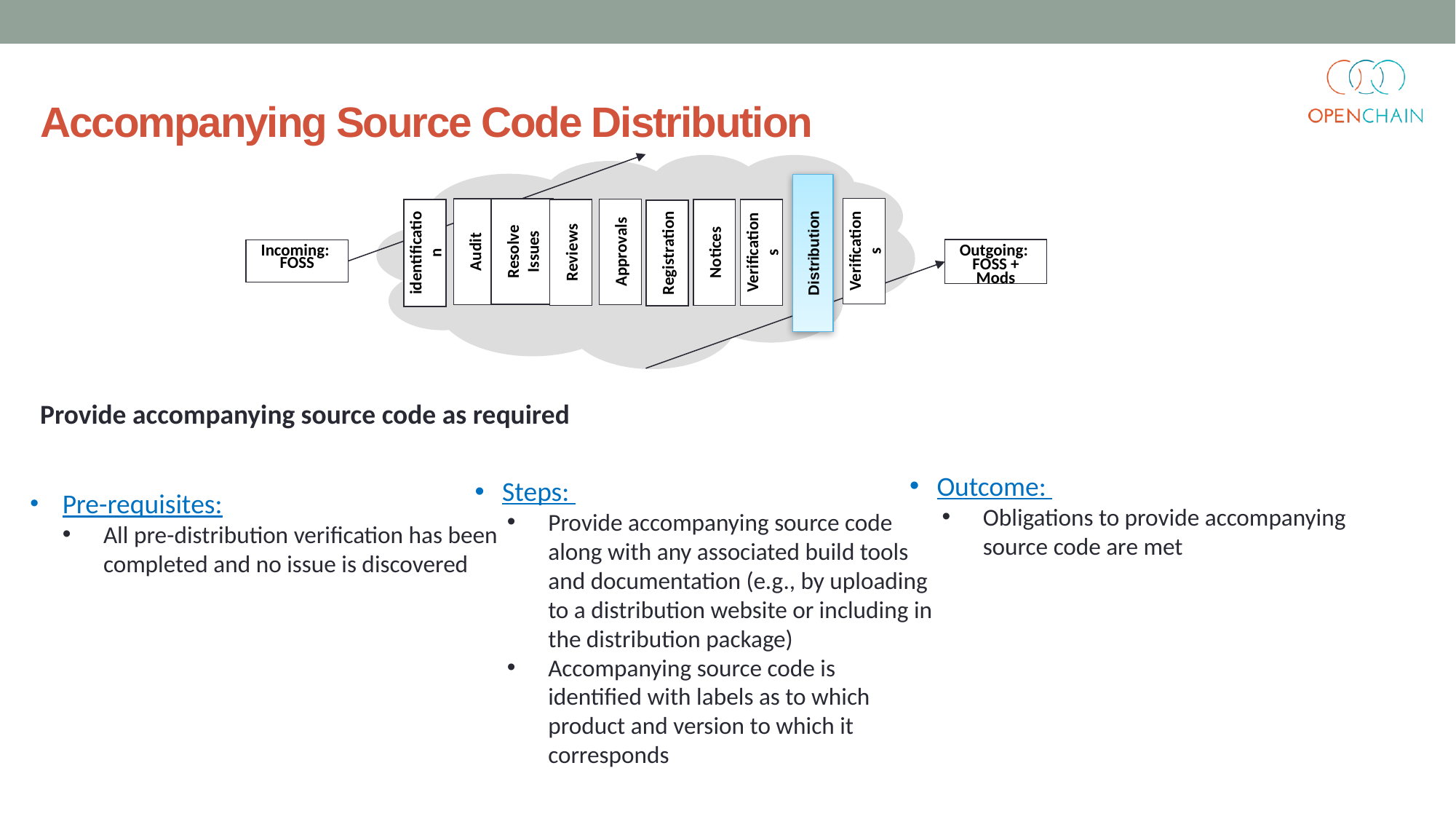

Accompanying Source Code Distribution

Distribution
Verifications
Resolve Issues
Audit
Approvals
identification
Reviews
Notices
Verifications
Registration
Incoming:
FOSS
Outgoing:
FOSS + Mods
Provide accompanying source code as required
Pre-requisites:
All pre-distribution verification has been completed and no issue is discovered

Outcome:
Obligations to provide accompanying source code are met

Steps:
Provide accompanying source code along with any associated build tools and documentation (e.g., by uploading to a distribution website or including in the distribution package)
Accompanying source code is identified with labels as to which product and version to which it corresponds